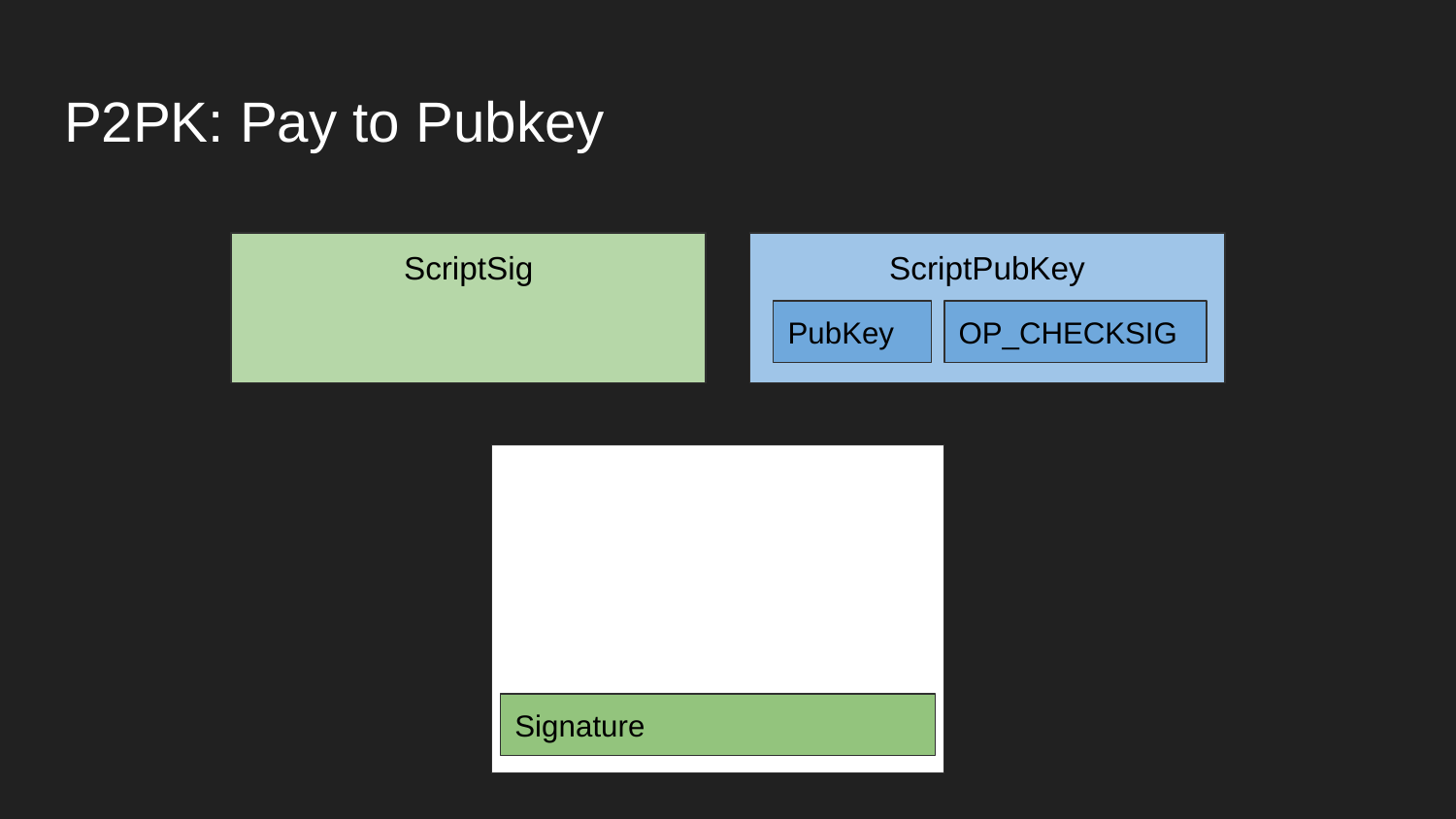

# P2PK: Pay to Pubkey
ScriptSig
ScriptPubKey
PubKey
OP_CHECKSIG

Signature